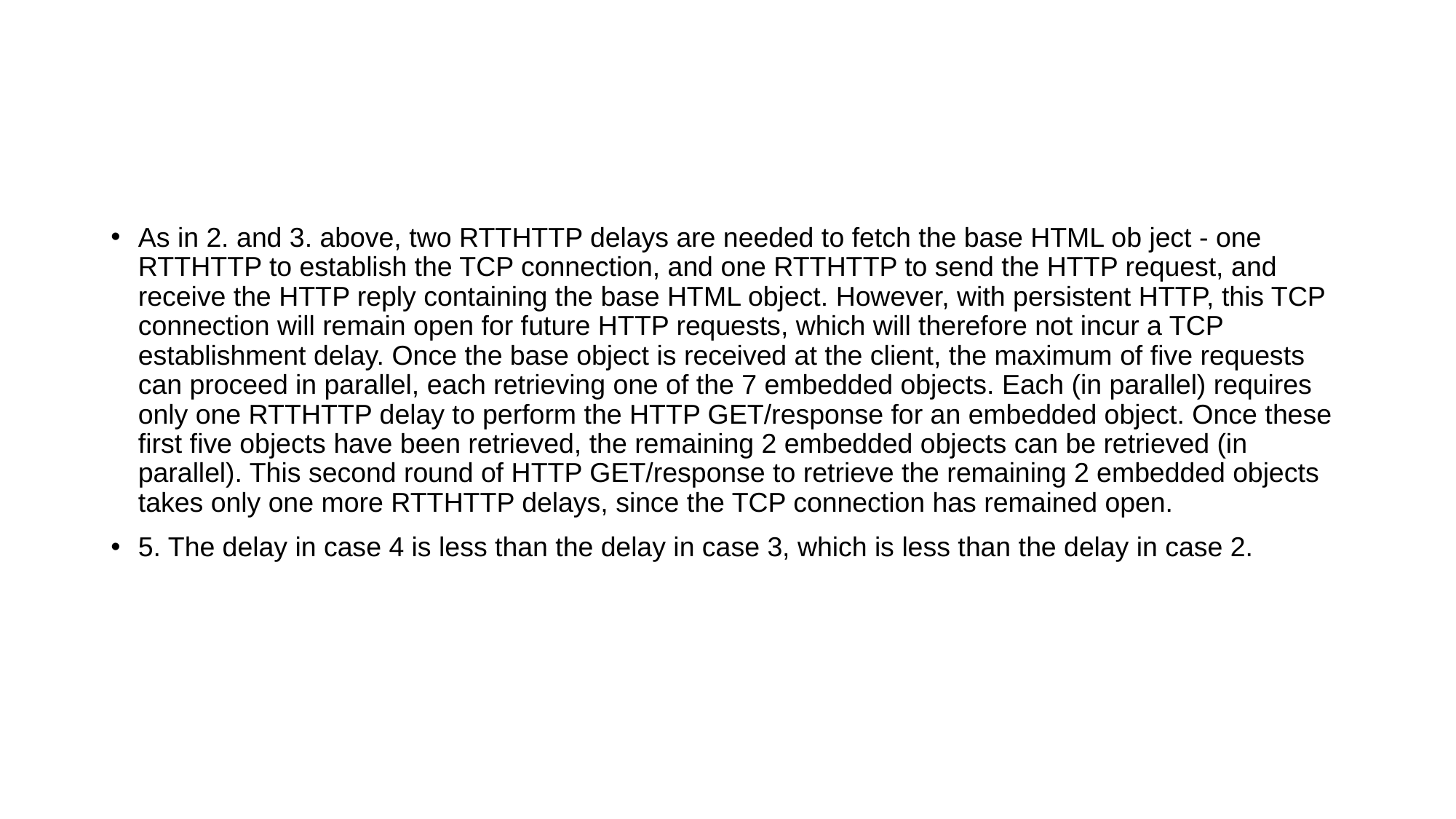

#
As in 2. and 3. above, two RTTHTTP delays are needed to fetch the base HTML ob ject - one RTTHTTP to establish the TCP connection, and one RTTHTTP to send the HTTP request, and receive the HTTP reply containing the base HTML object. However, with persistent HTTP, this TCP connection will remain open for future HTTP requests, which will therefore not incur a TCP establishment delay. Once the base object is received at the client, the maximum of five requests can proceed in parallel, each retrieving one of the 7 embedded objects. Each (in parallel) requires only one RTTHTTP delay to perform the HTTP GET/response for an embedded object. Once these first five objects have been retrieved, the remaining 2 embedded objects can be retrieved (in parallel). This second round of HTTP GET/response to retrieve the remaining 2 embedded objects takes only one more RTTHTTP delays, since the TCP connection has remained open.
5. The delay in case 4 is less than the delay in case 3, which is less than the delay in case 2.